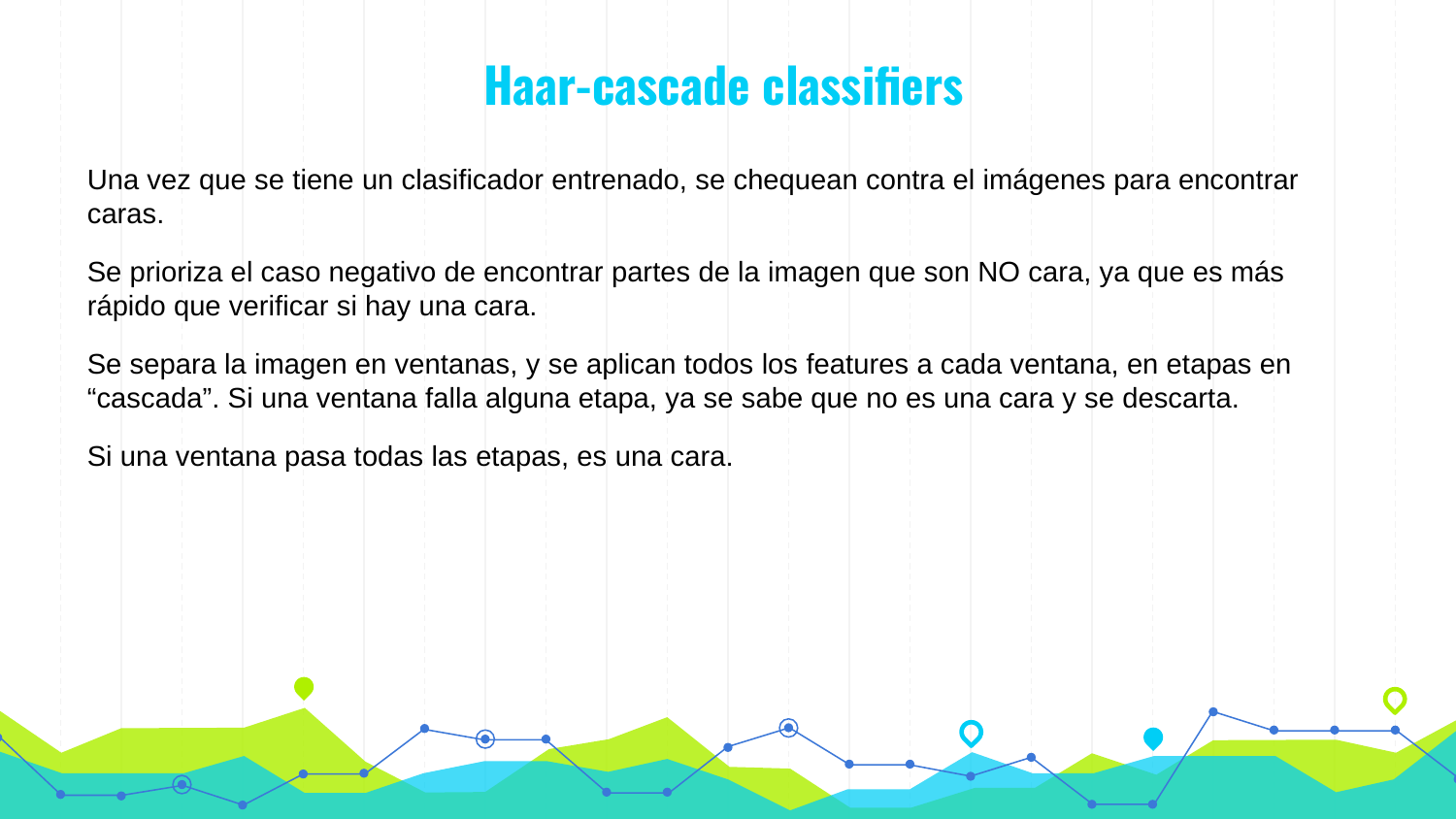

# Haar-cascade classifiers
Una vez que se tiene un clasificador entrenado, se chequean contra el imágenes para encontrar caras.
Se prioriza el caso negativo de encontrar partes de la imagen que son NO cara, ya que es más rápido que verificar si hay una cara.
Se separa la imagen en ventanas, y se aplican todos los features a cada ventana, en etapas en “cascada”. Si una ventana falla alguna etapa, ya se sabe que no es una cara y se descarta.
Si una ventana pasa todas las etapas, es una cara.